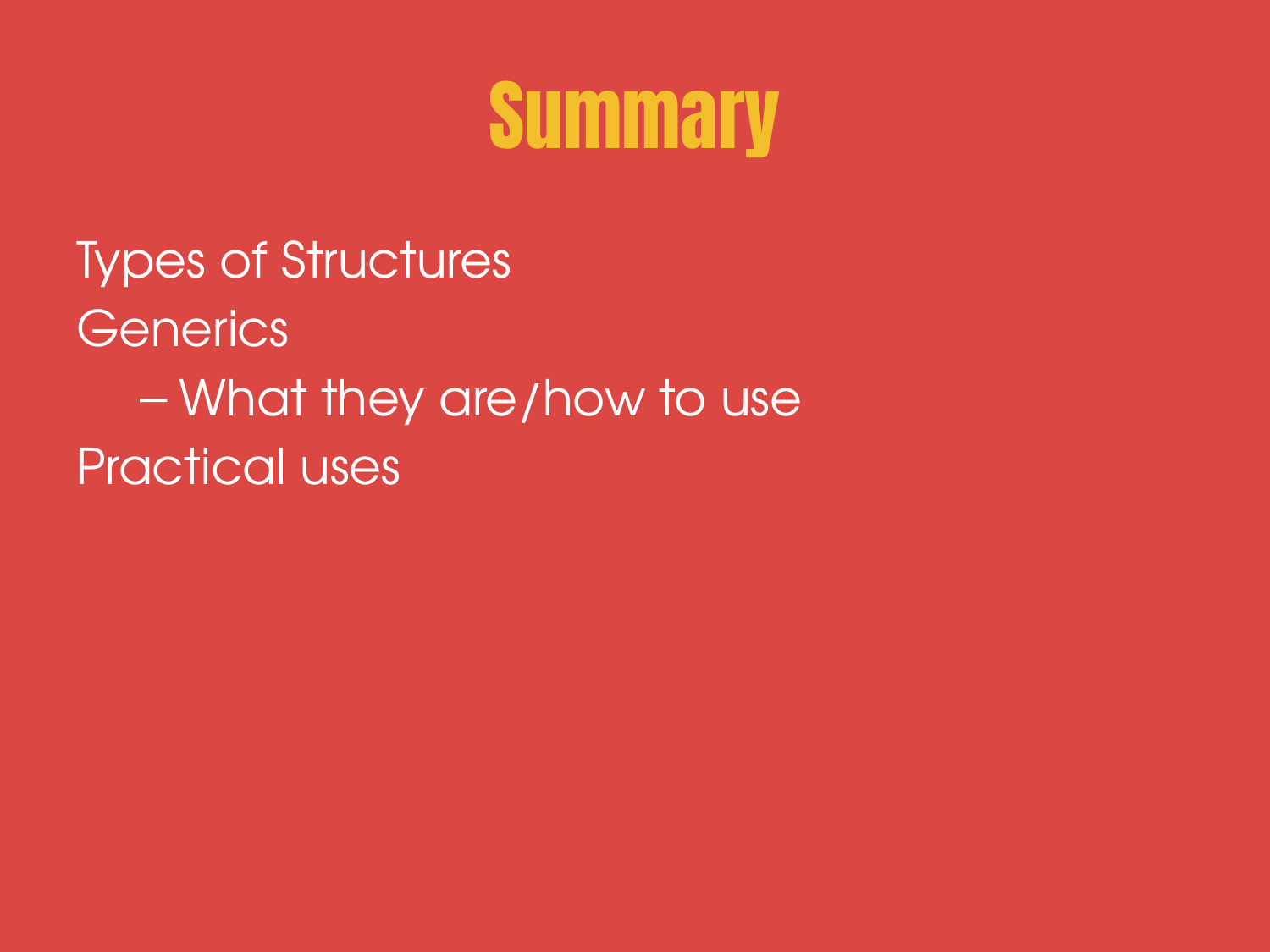

# Summary
Types of Structures
Generics
What they are/how to use
Practical uses